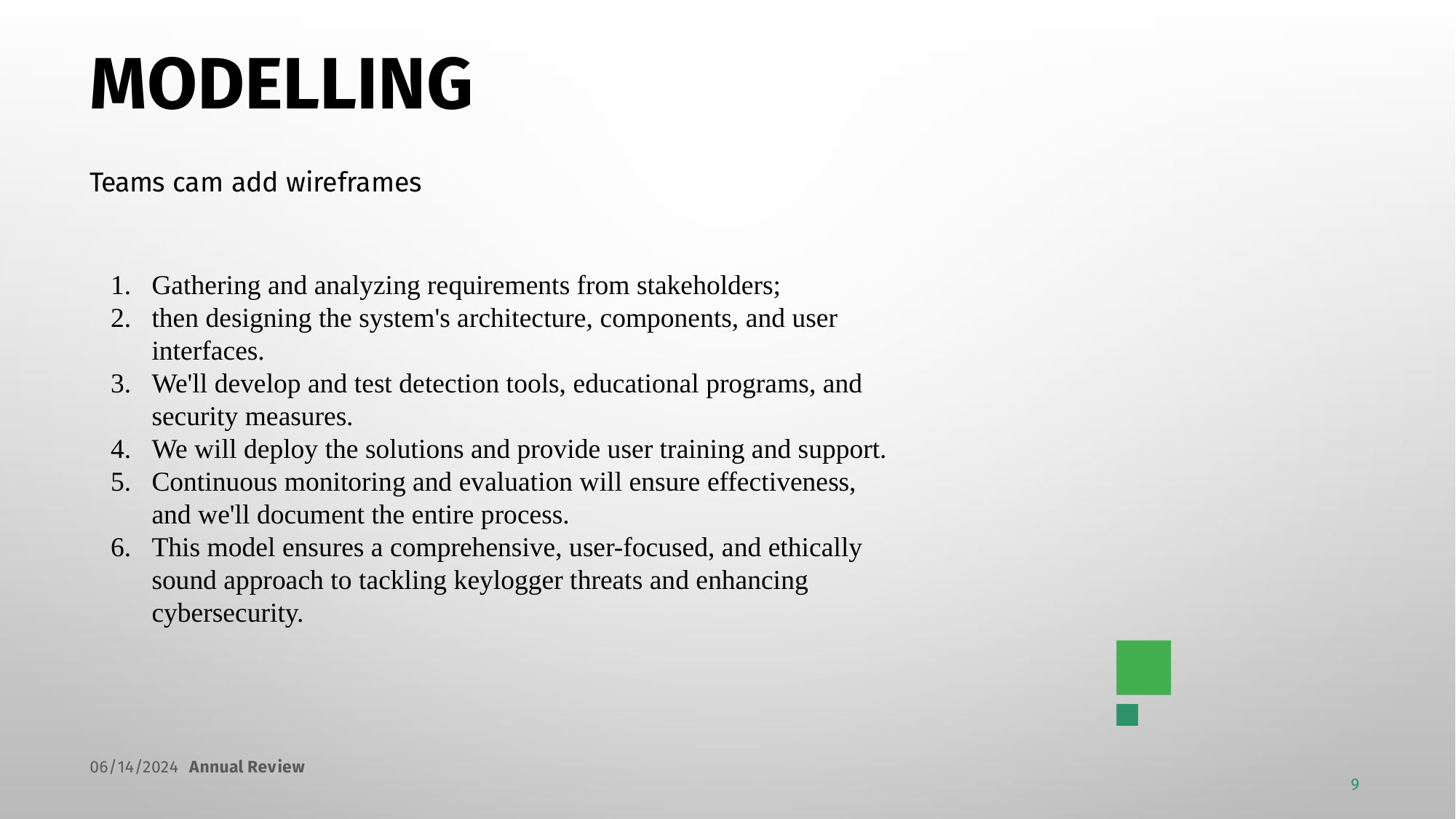

MODELLING
Teams cam add wireframes
Gathering and analyzing requirements from stakeholders;
then designing the system's architecture, components, and user interfaces.
We'll develop and test detection tools, educational programs, and security measures.
We will deploy the solutions and provide user training and support.
Continuous monitoring and evaluation will ensure effectiveness, and we'll document the entire process.
This model ensures a comprehensive, user-focused, and ethically sound approach to tackling keylogger threats and enhancing cybersecurity.

06/14/2024  Annual Review
9